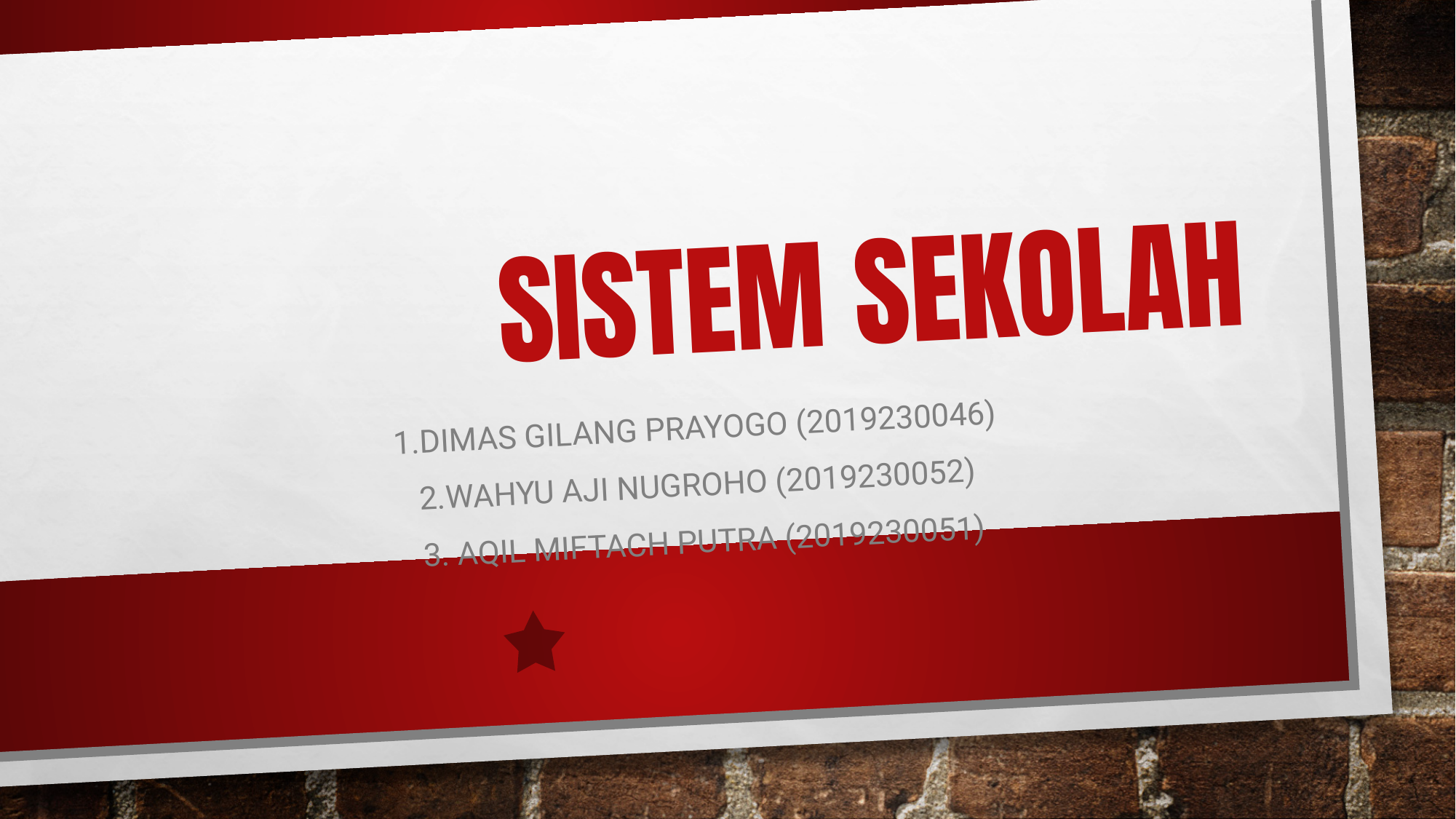

# SISTEM SEKOLAH
1.Dimas Gilang Prayogo (2019230046)
2.Wahyu Aji Nugroho (2019230052)
3. Aqil Miftach Putra (2019230051)